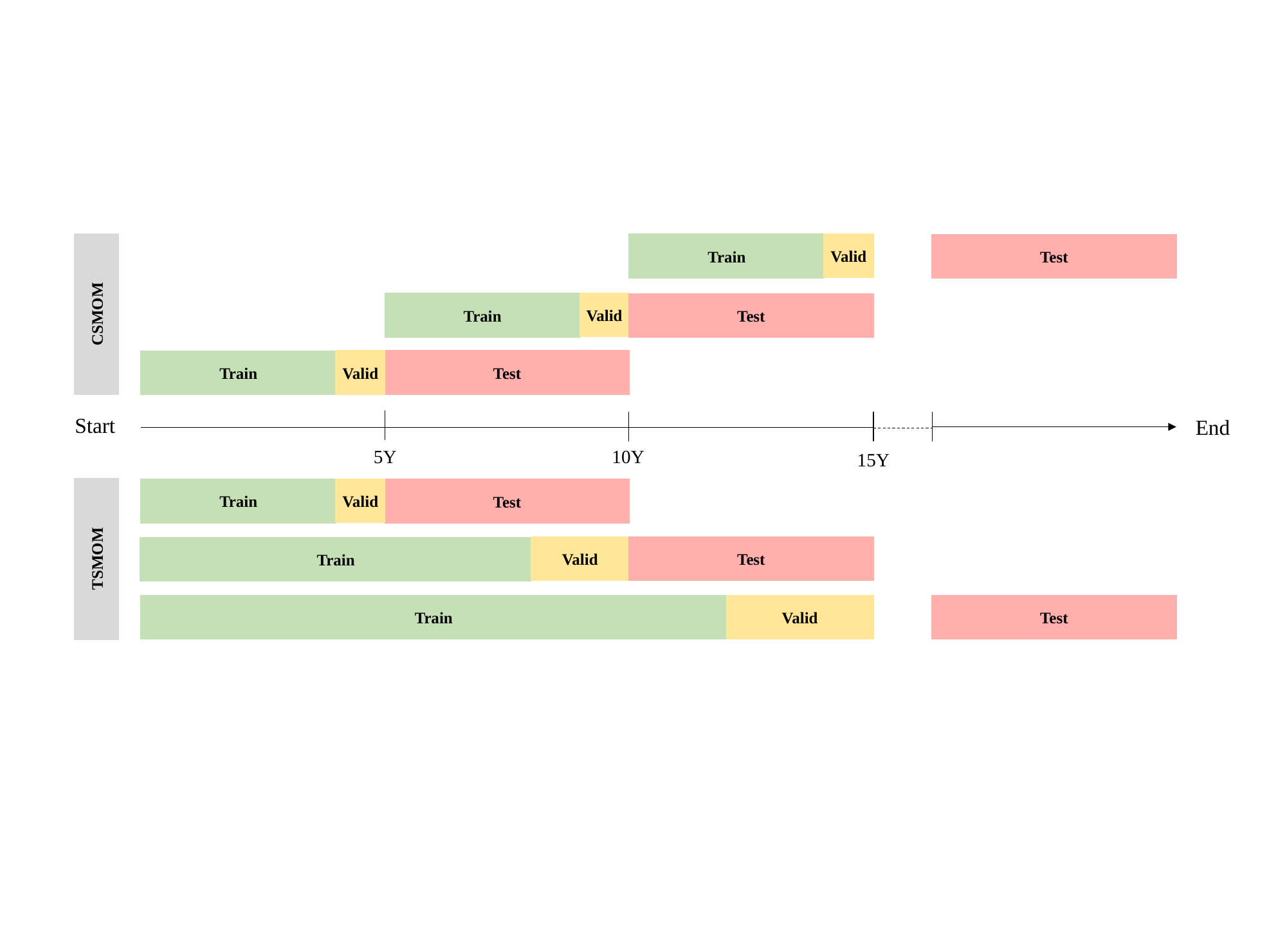

Train
Valid
Test
CSMOM
Valid
Train
Test
Test
Valid
Train
Start
End
5Y
10Y
15Y
Train
Test
Valid
Valid
Test
TSMOM
Train
Valid
Test
Train